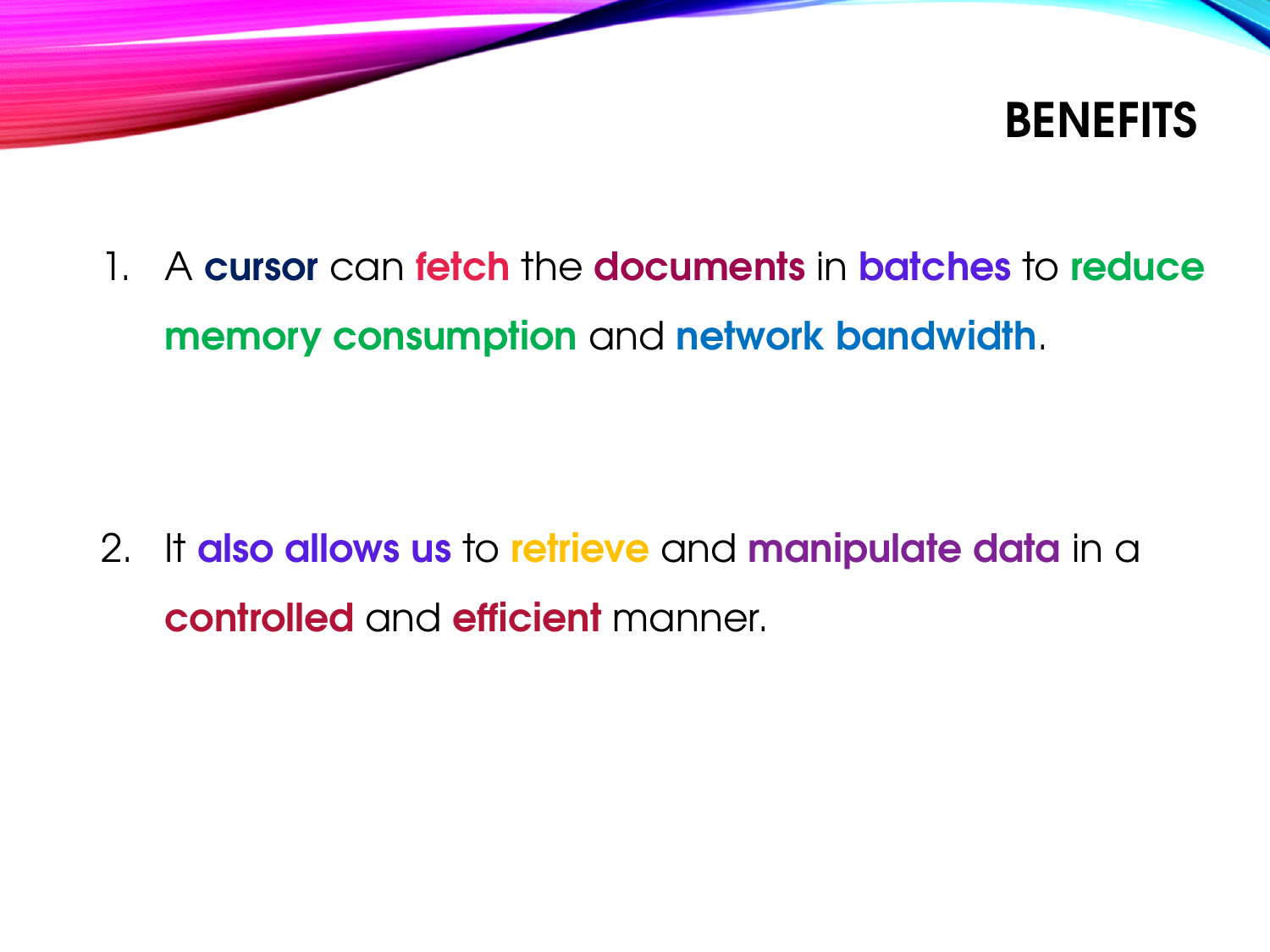

# benefits
A cursor can fetch the documents in batches to reduce memory consumption and network bandwidth.

It also allows us to retrieve and manipulate data in a controlled and efficient manner.